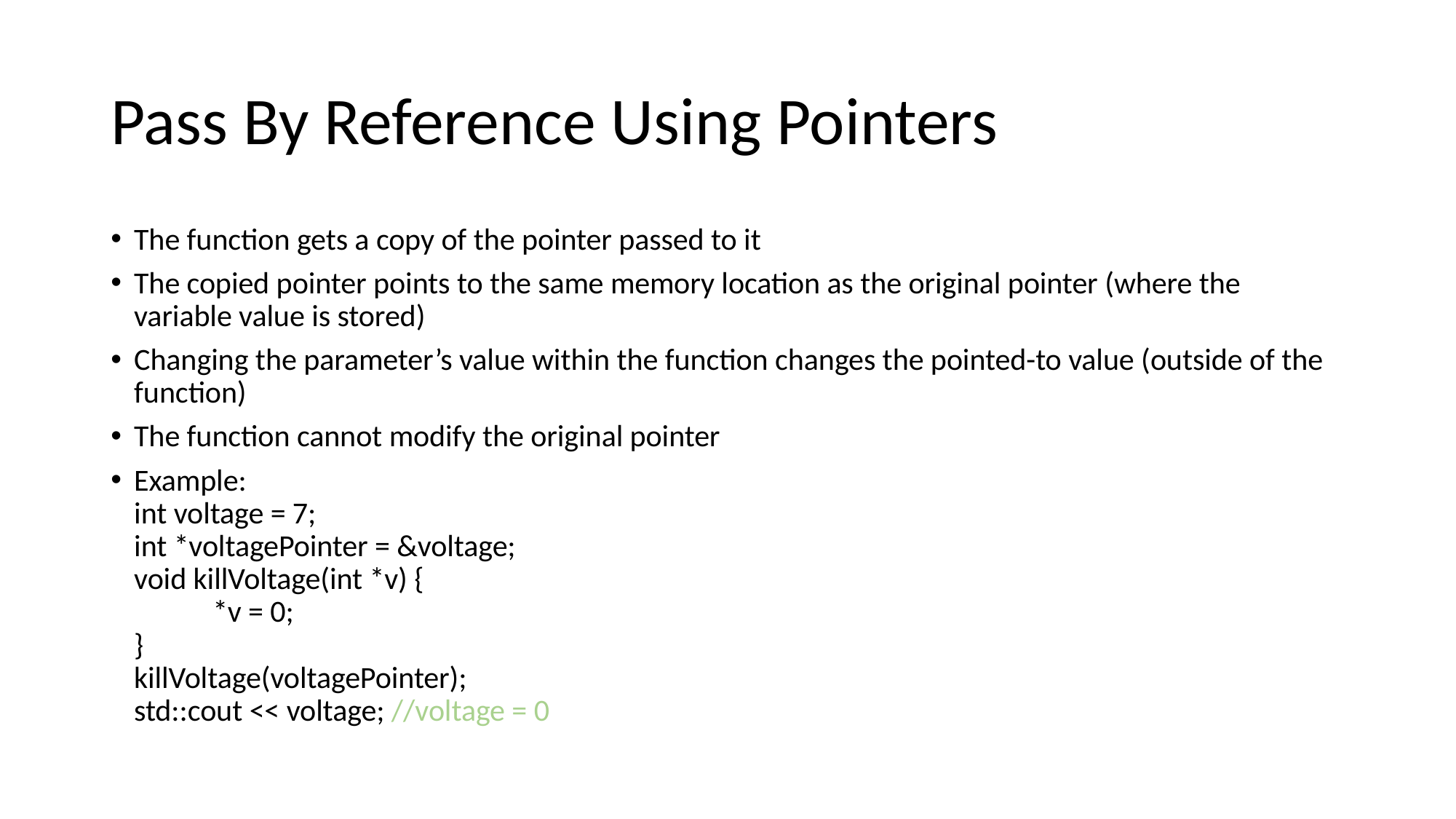

# Pass By Reference Using Pointers
The function gets a copy of the pointer passed to it
The copied pointer points to the same memory location as the original pointer (where the variable value is stored)
Changing the parameter’s value within the function changes the pointed-to value (outside of the function)
The function cannot modify the original pointer
Example:
int voltage = 7;
int *voltagePointer = &voltage;
void killVoltage(int *v) {
	*v = 0;
}
killVoltage(voltagePointer);
std::cout << voltage; //voltage = 0